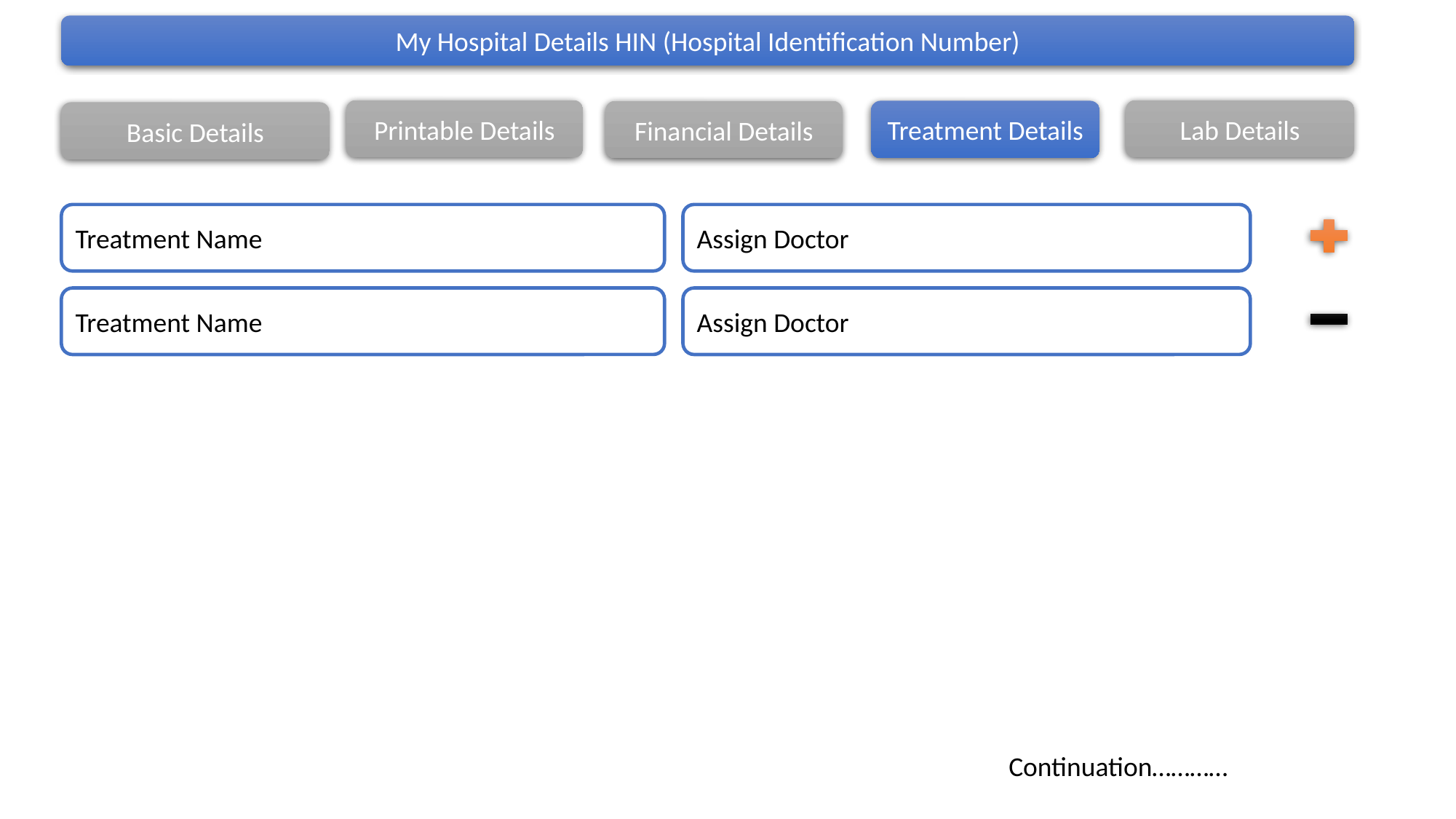

My Hospital Details HIN (Hospital Identification Number)
Printable Details
Lab Details
Treatment Details
Financial Details
Basic Details
Treatment Name
Assign Doctor

Treatment Name
Assign Doctor

Continuation…………